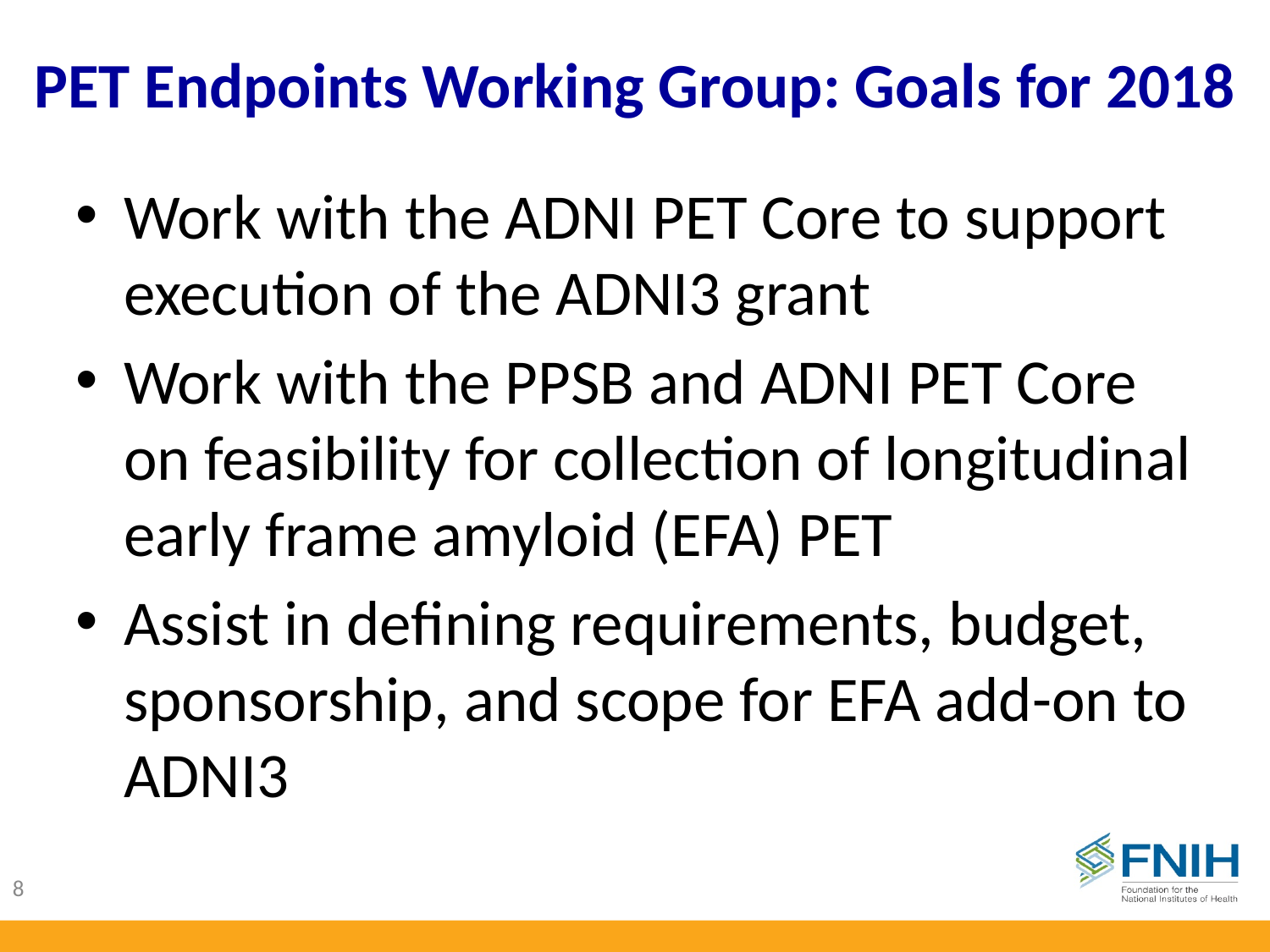

# PET Endpoints Working Group: Goals for 2018
Work with the ADNI PET Core to support execution of the ADNI3 grant
Work with the PPSB and ADNI PET Core on feasibility for collection of longitudinal early frame amyloid (EFA) PET
Assist in defining requirements, budget, sponsorship, and scope for EFA add-on to ADNI3
8